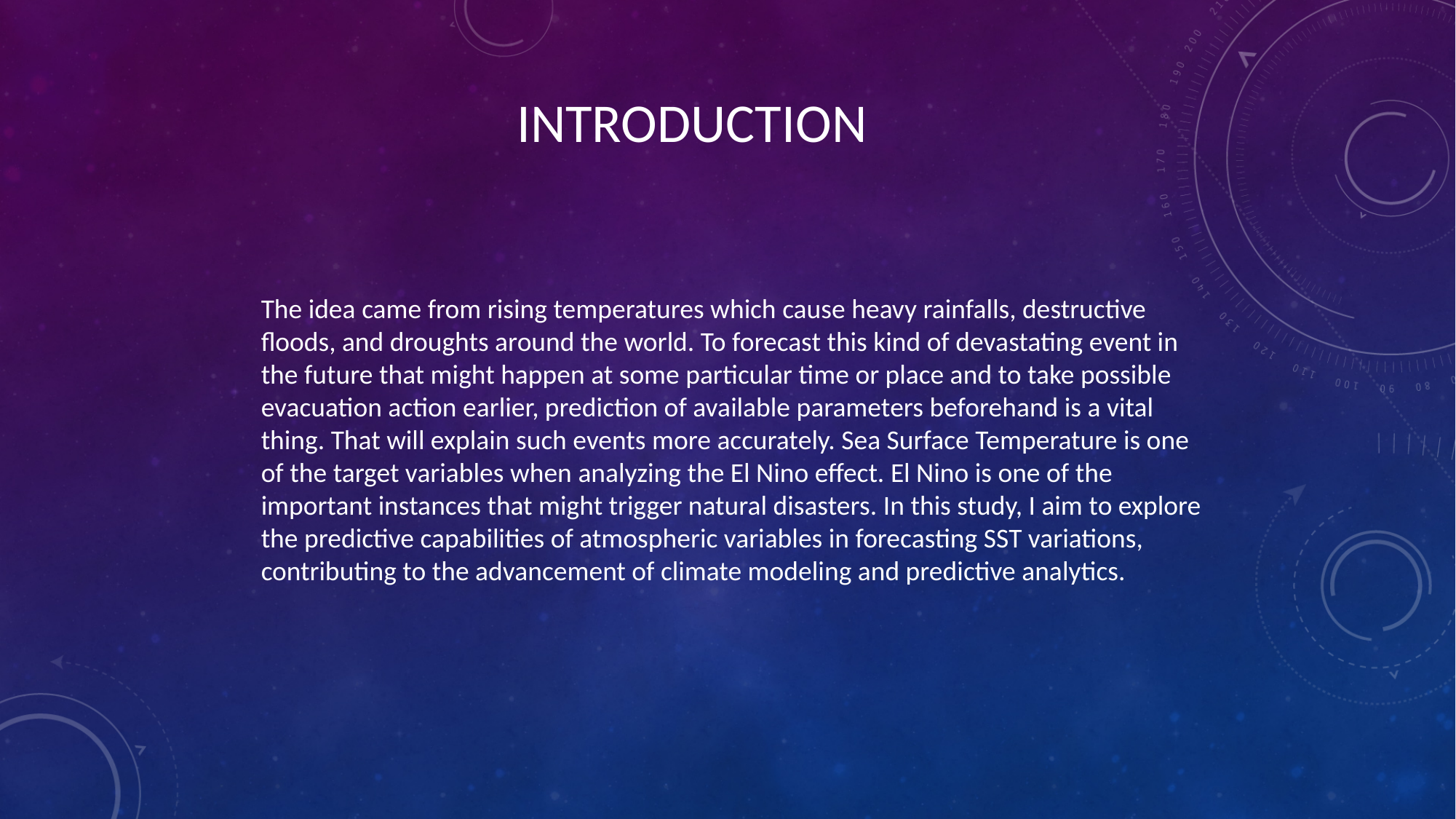

# INTRODUCTION
The idea came from rising temperatures which cause heavy rainfalls, destructive floods, and droughts around the world. To forecast this kind of devastating event in the future that might happen at some particular time or place and to take possible evacuation action earlier, prediction of available parameters beforehand is a vital thing. That will explain such events more accurately. Sea Surface Temperature is one of the target variables when analyzing the El Nino effect. El Nino is one of the important instances that might trigger natural disasters. In this study, I aim to explore the predictive capabilities of atmospheric variables in forecasting SST variations, contributing to the advancement of climate modeling and predictive analytics.